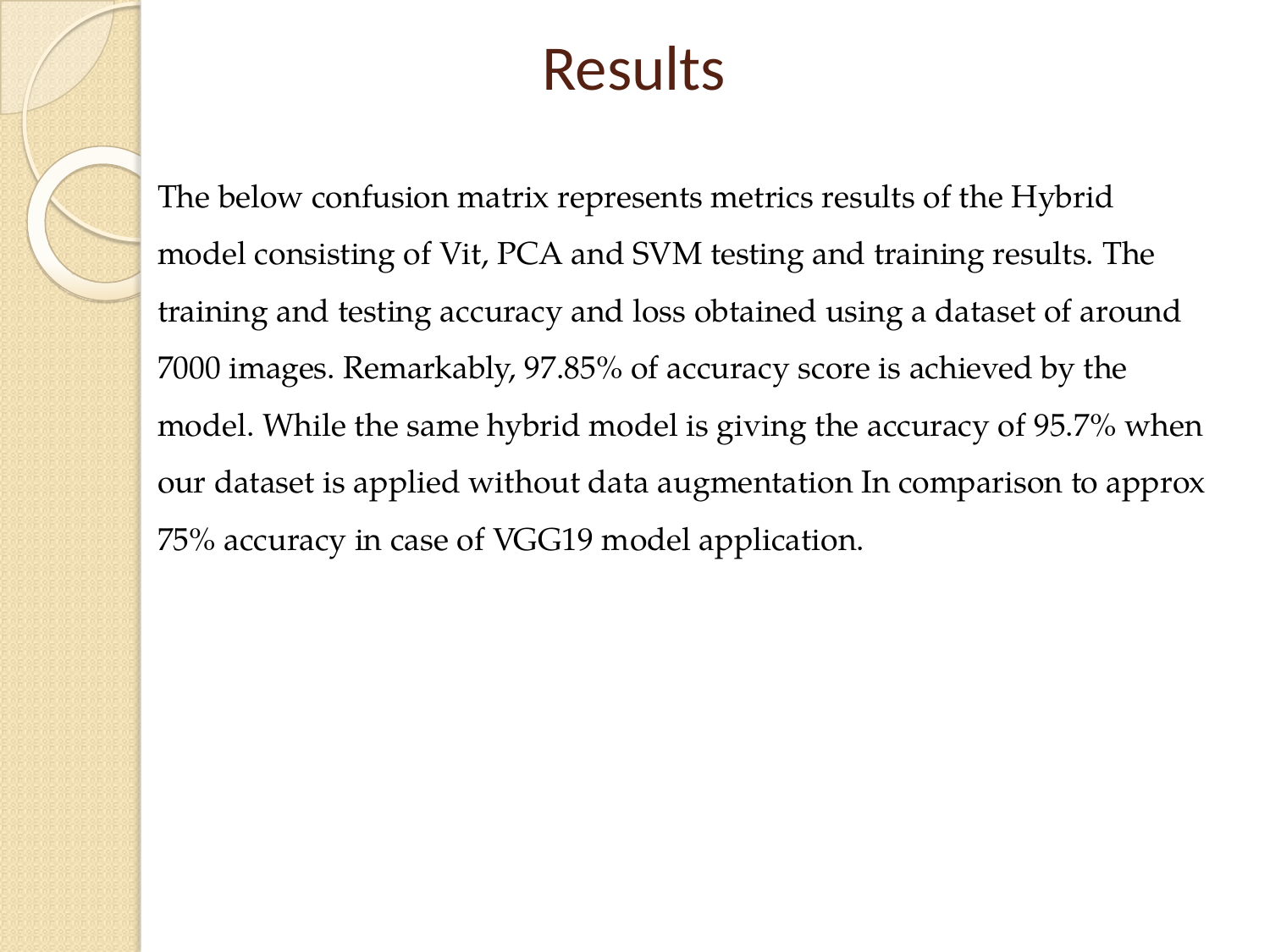

# Results
The below confusion matrix represents metrics results of the Hybrid model consisting of Vit, PCA and SVM testing and training results. The training and testing accuracy and loss obtained using a dataset of around 7000 images. Remarkably, 97.85% of accuracy score is achieved by the model. While the same hybrid model is giving the accuracy of 95.7% when our dataset is applied without data augmentation In comparison to approx 75% accuracy in case of VGG19 model application.